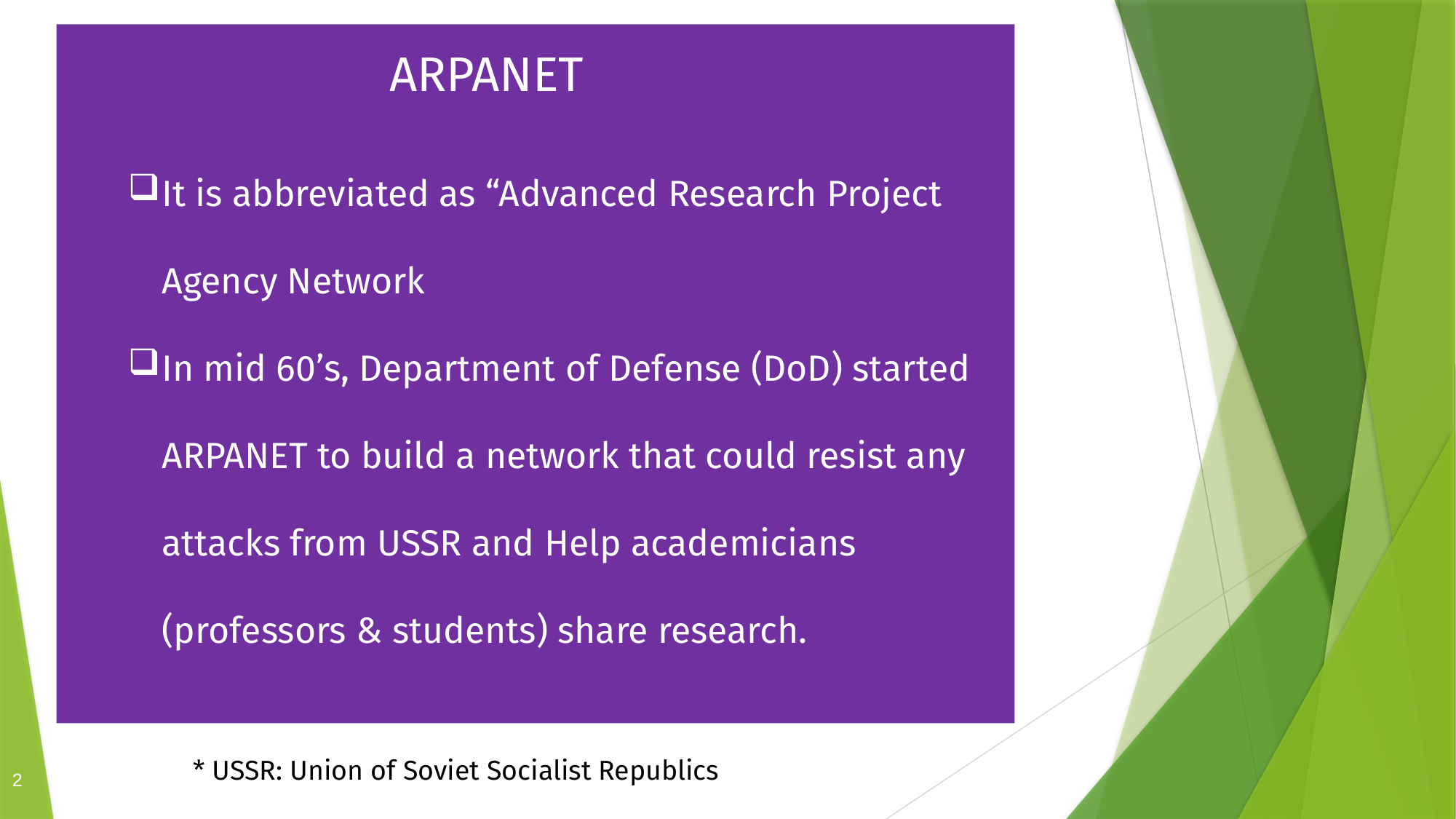

ARPANET
It is abbreviated as “Advanced Research Project Agency Network
In mid 60’s, Department of Defense (DoD) started ARPANET to build a network that could resist any attacks from USSR and Help academicians (professors & students) share research.
* USSR: Union of Soviet Socialist Republics